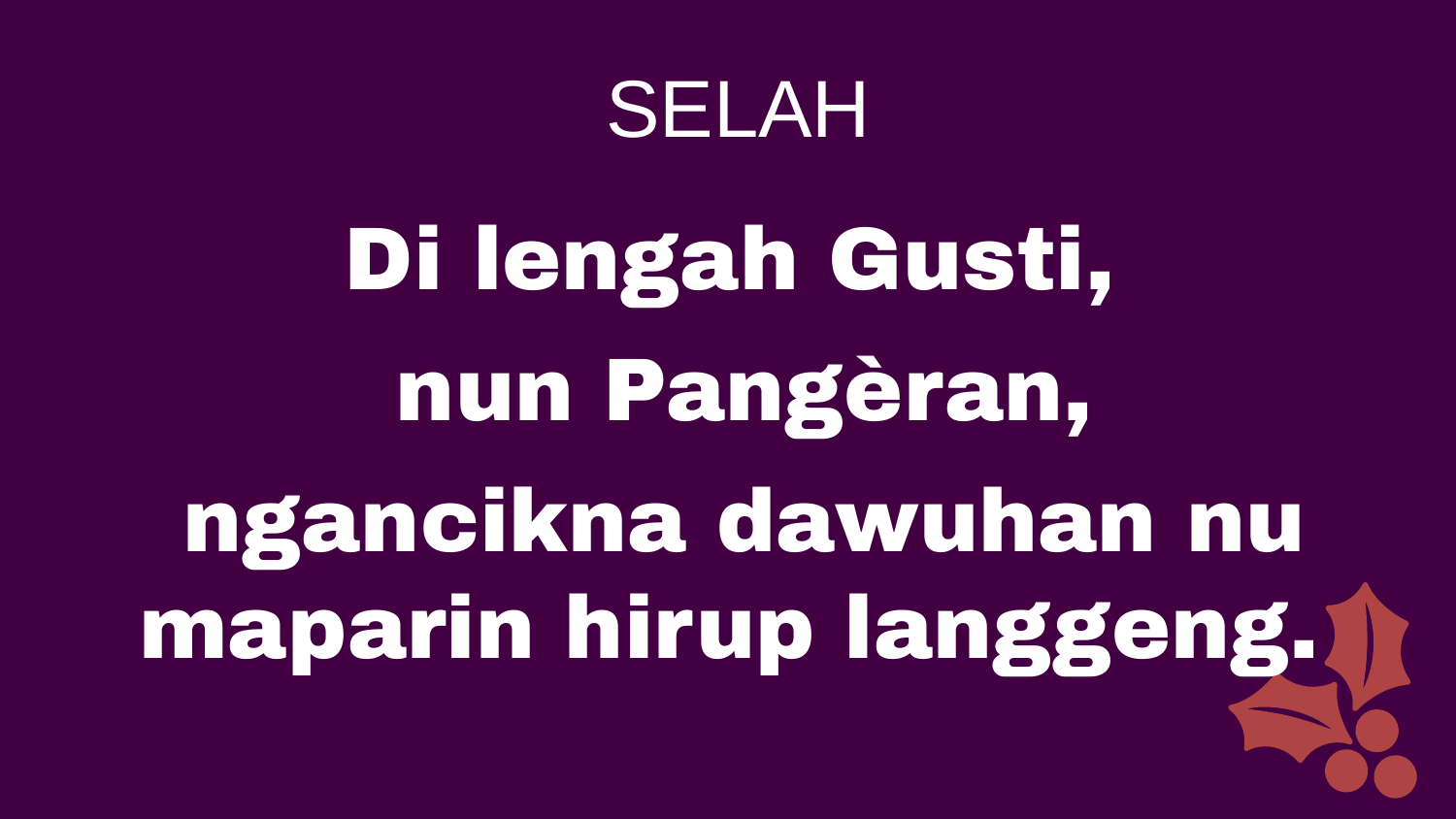

SELAH
Di lengah Gusti,
nun Pangèran,
ngancikna dawuhan nu maparin hirup langgeng.